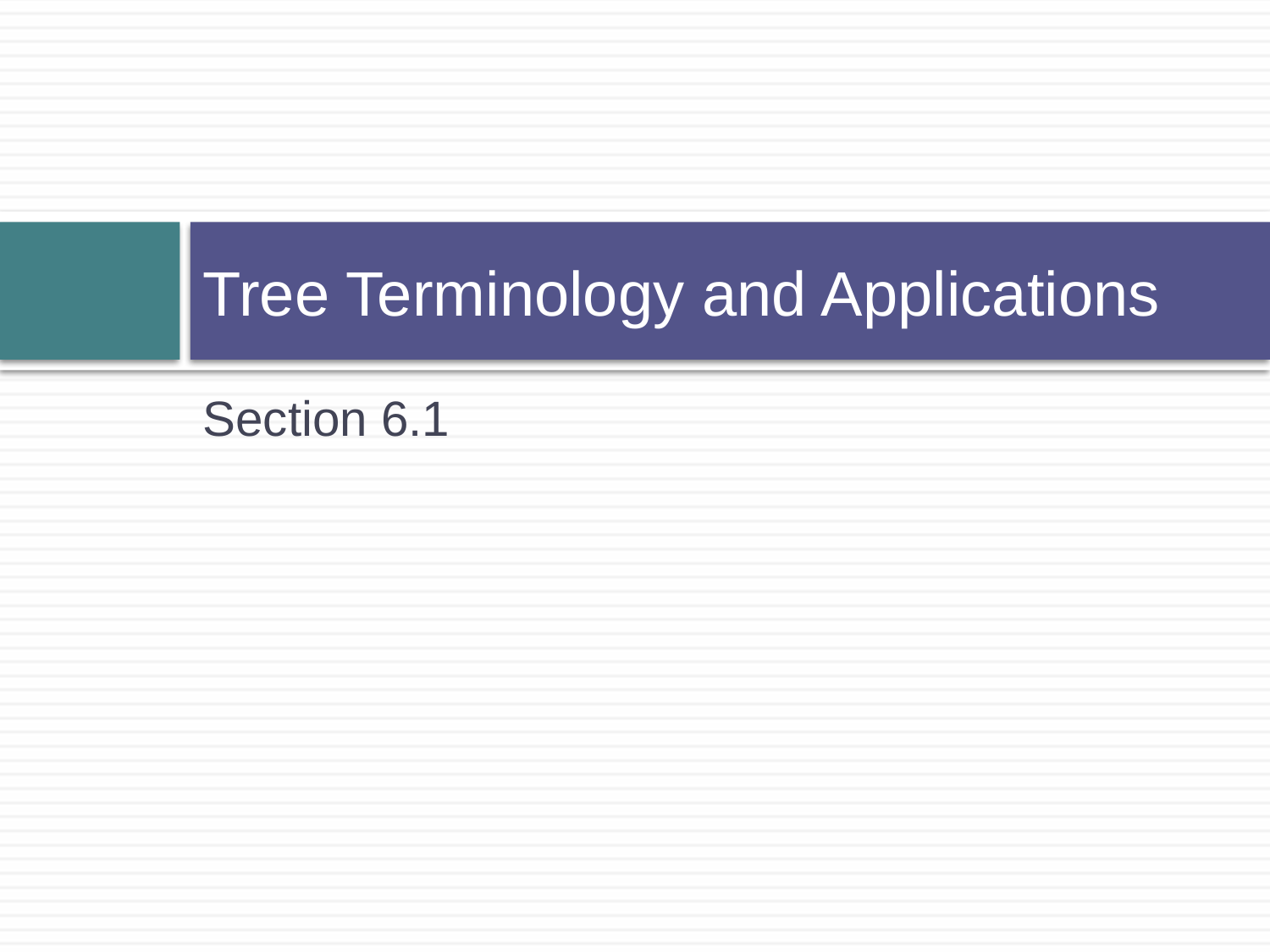

# Tree Terminology and Applications

Section 6.1